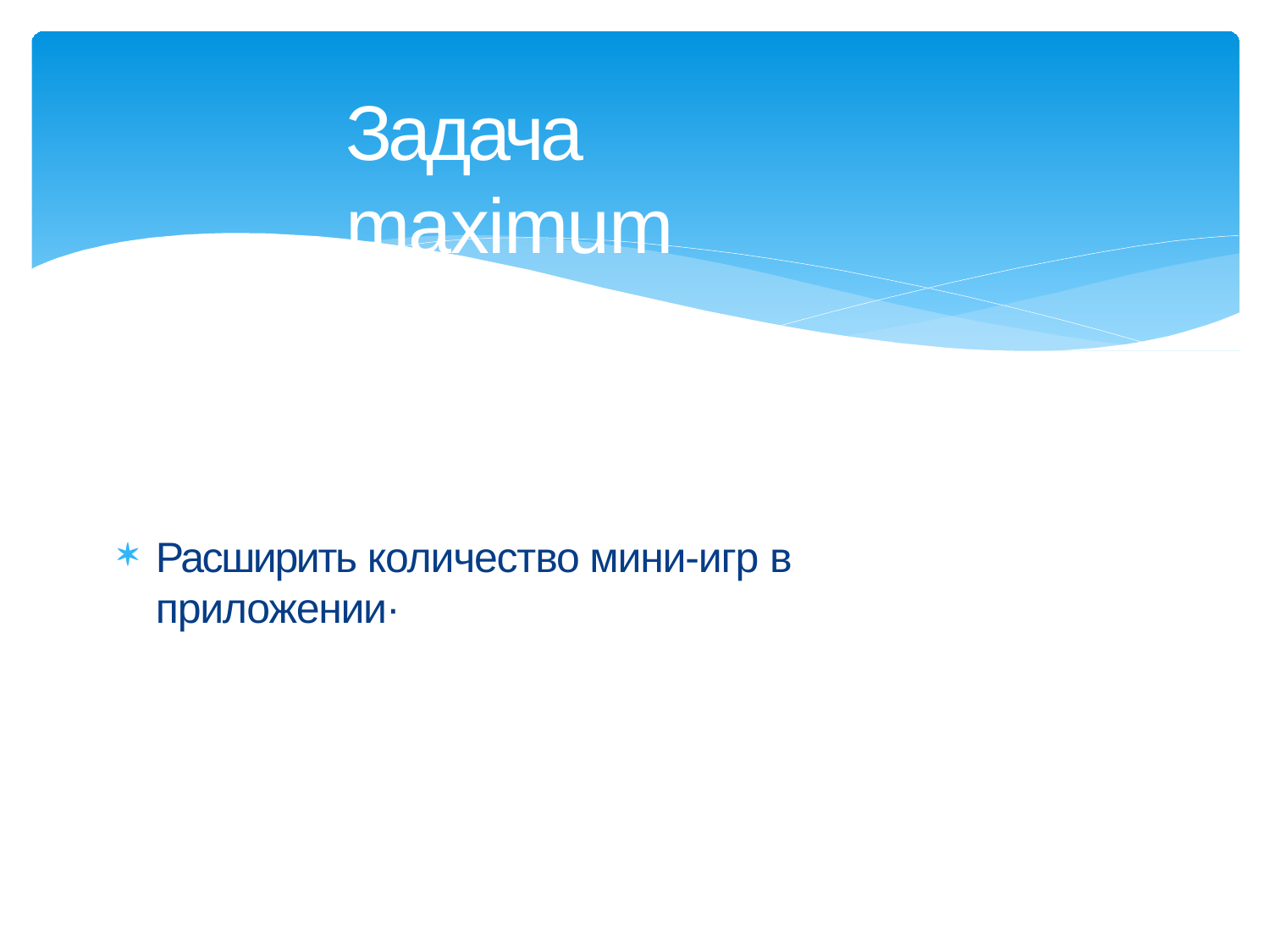

# Задача maximum
Расширить количество мини-игр в приложении·